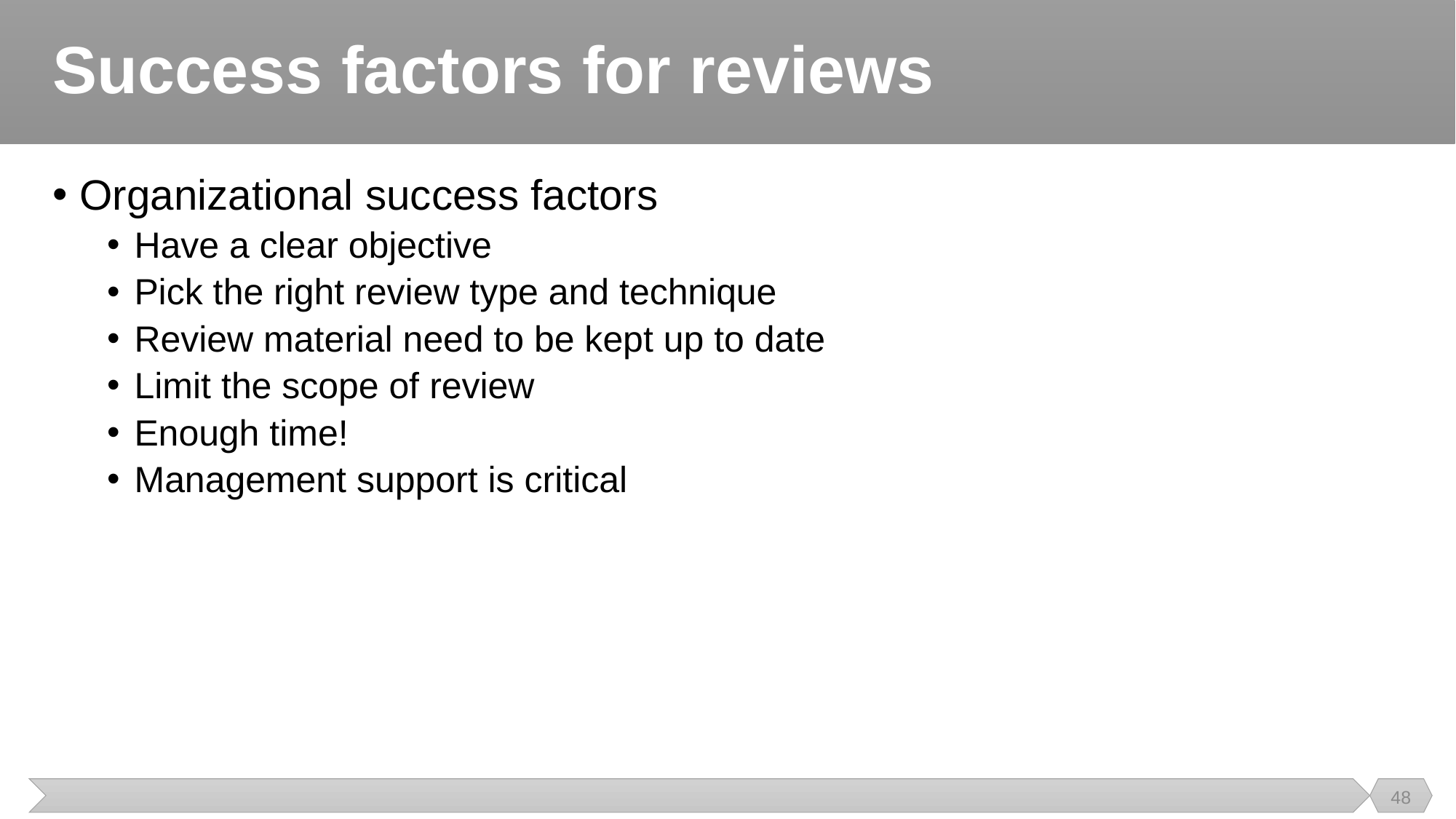

# Success factors for reviews
Organizational success factors
Have a clear objective
Pick the right review type and technique
Review material need to be kept up to date
Limit the scope of review
Enough time!
Management support is critical
48